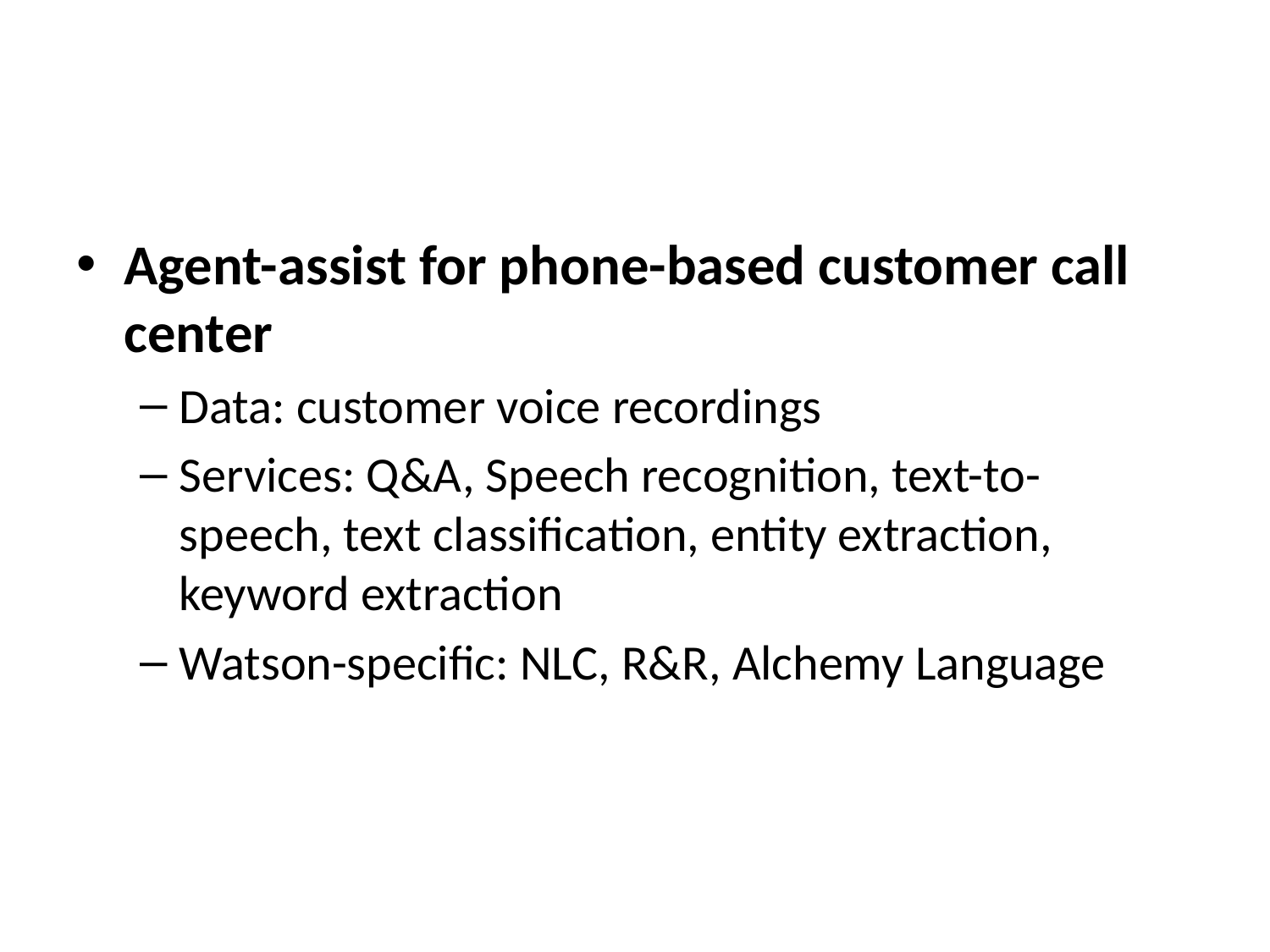

#
Agent-assist for phone-based customer call center
Data: customer voice recordings
Services: Q&A, Speech recognition, text-to-speech, text classification, entity extraction, keyword extraction
Watson-specific: NLC, R&R, Alchemy Language